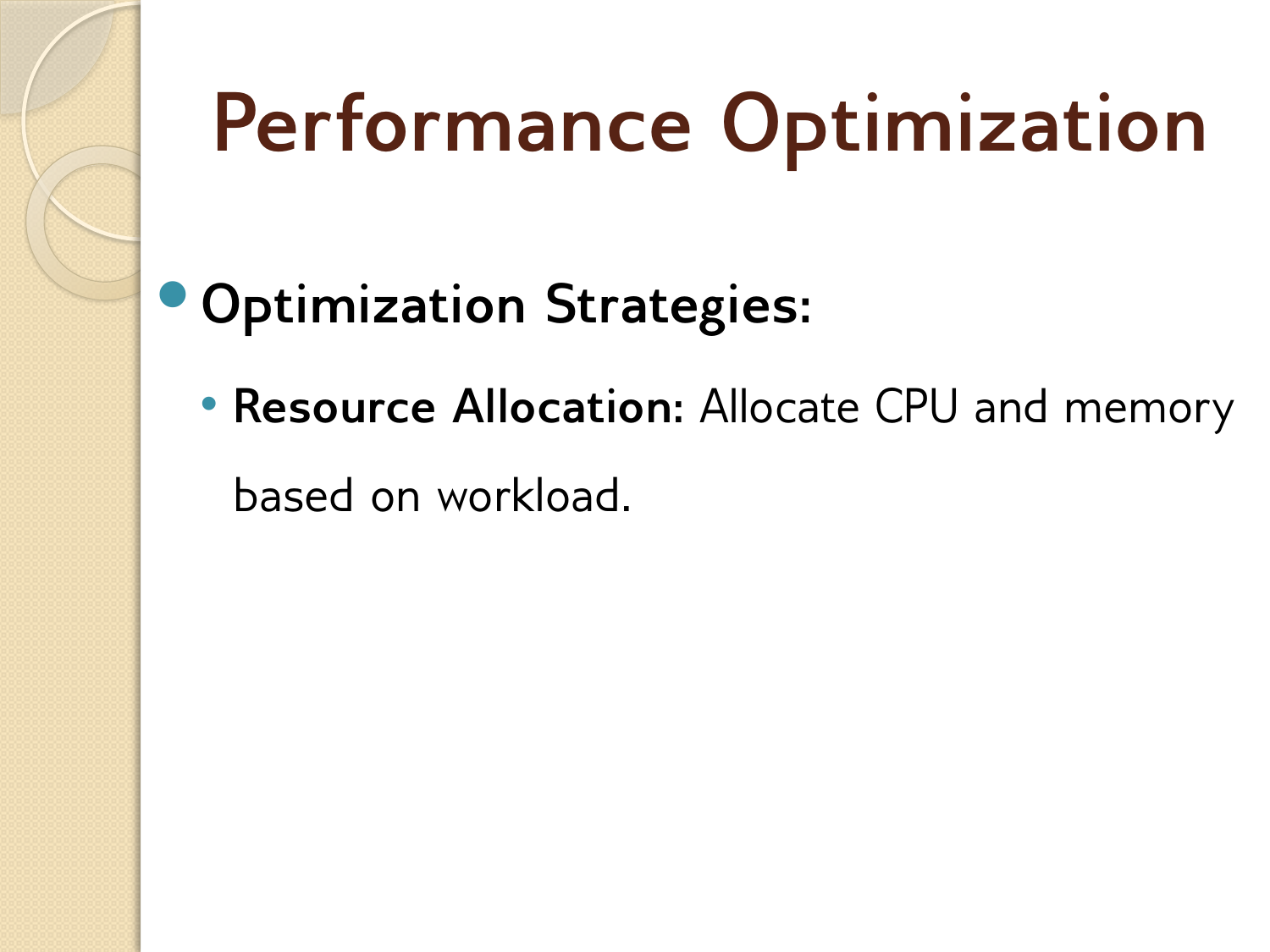

# Performance Optimization
Optimization Strategies:
Resource Allocation: Allocate CPU and memory based on workload.